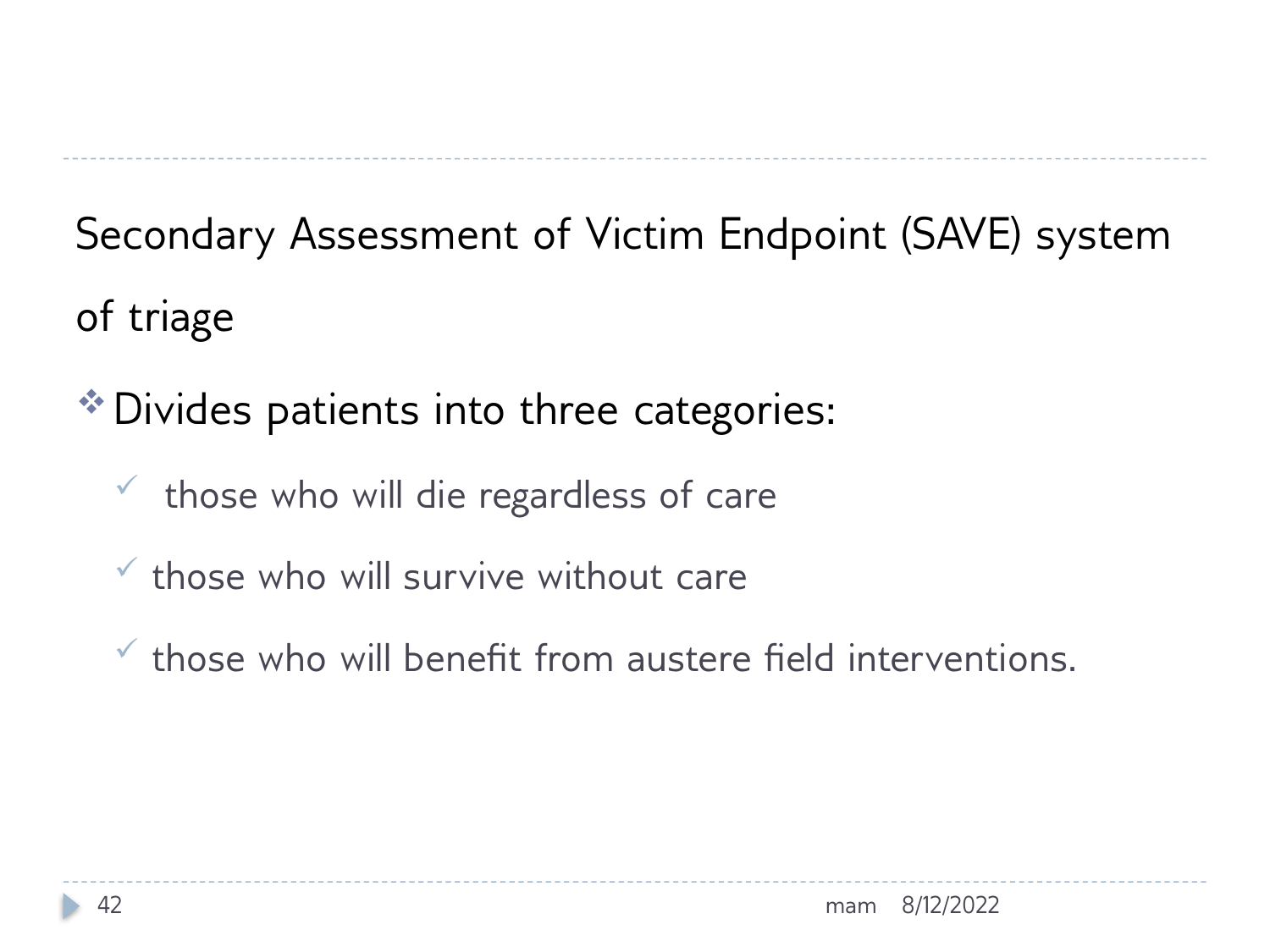

#
Secondary Assessment of Victim Endpoint (SAVE) system of triage
Divides patients into three categories:
 those who will die regardless of care
those who will survive without care
those who will benefit from austere field interventions.
42
mam
8/12/2022